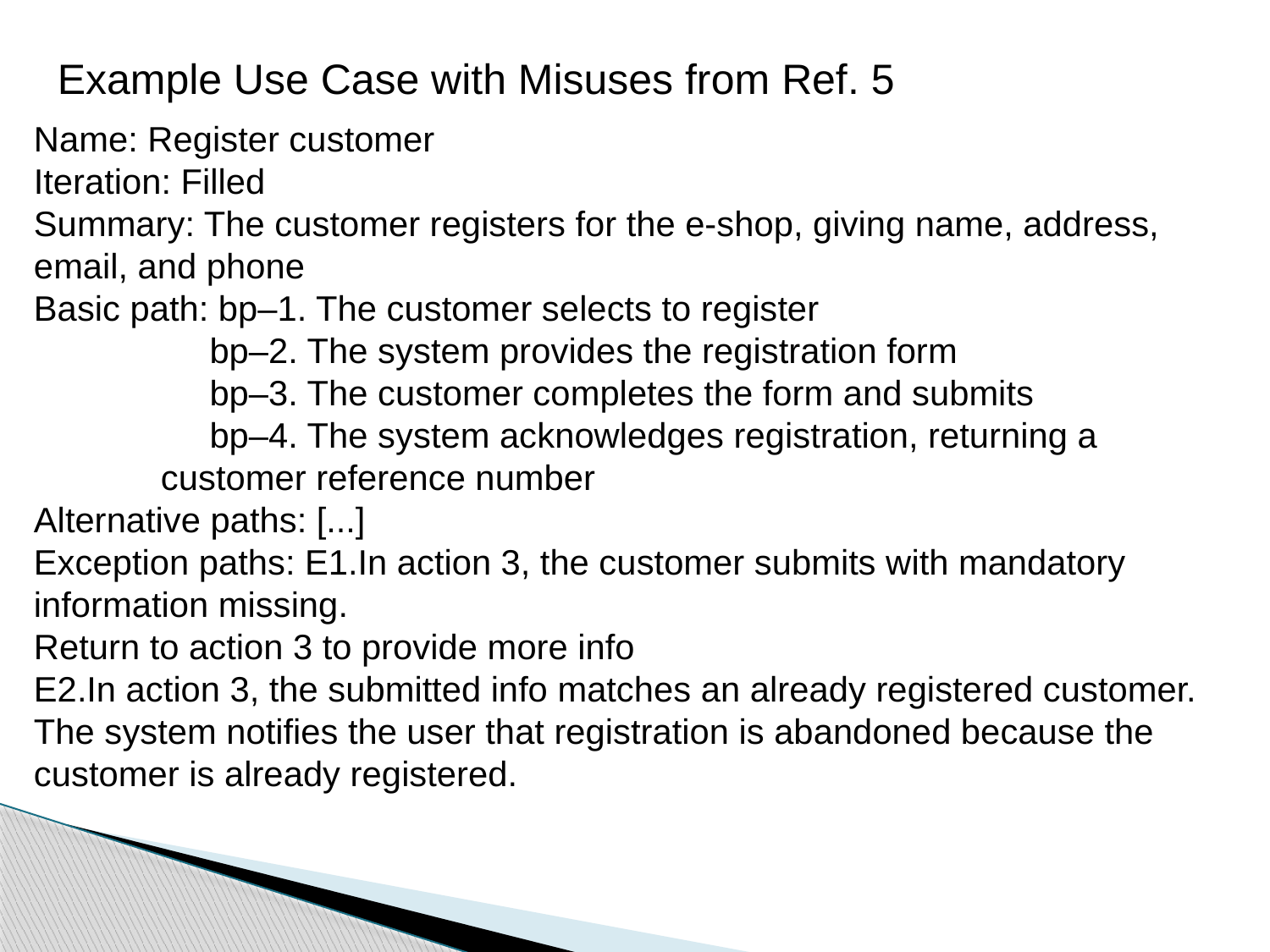

Example Use Case with Misuses from Ref. 5
Name: Register customer
Iteration: Filled
Summary: The customer registers for the e-shop, giving name, address, email, and phone
Basic path: bp–1. The customer selects to register
	     bp–2. The system provides the registration form
	     bp–3. The customer completes the form and submits
	     bp–4. The system acknowledges registration, returning a 		customer reference number
Alternative paths: [...]
Exception paths: E1.In action 3, the customer submits with mandatory information missing.
Return to action 3 to provide more info
E2.In action 3, the submitted info matches an already registered customer.
The system notifies the user that registration is abandoned because the customer is already registered.